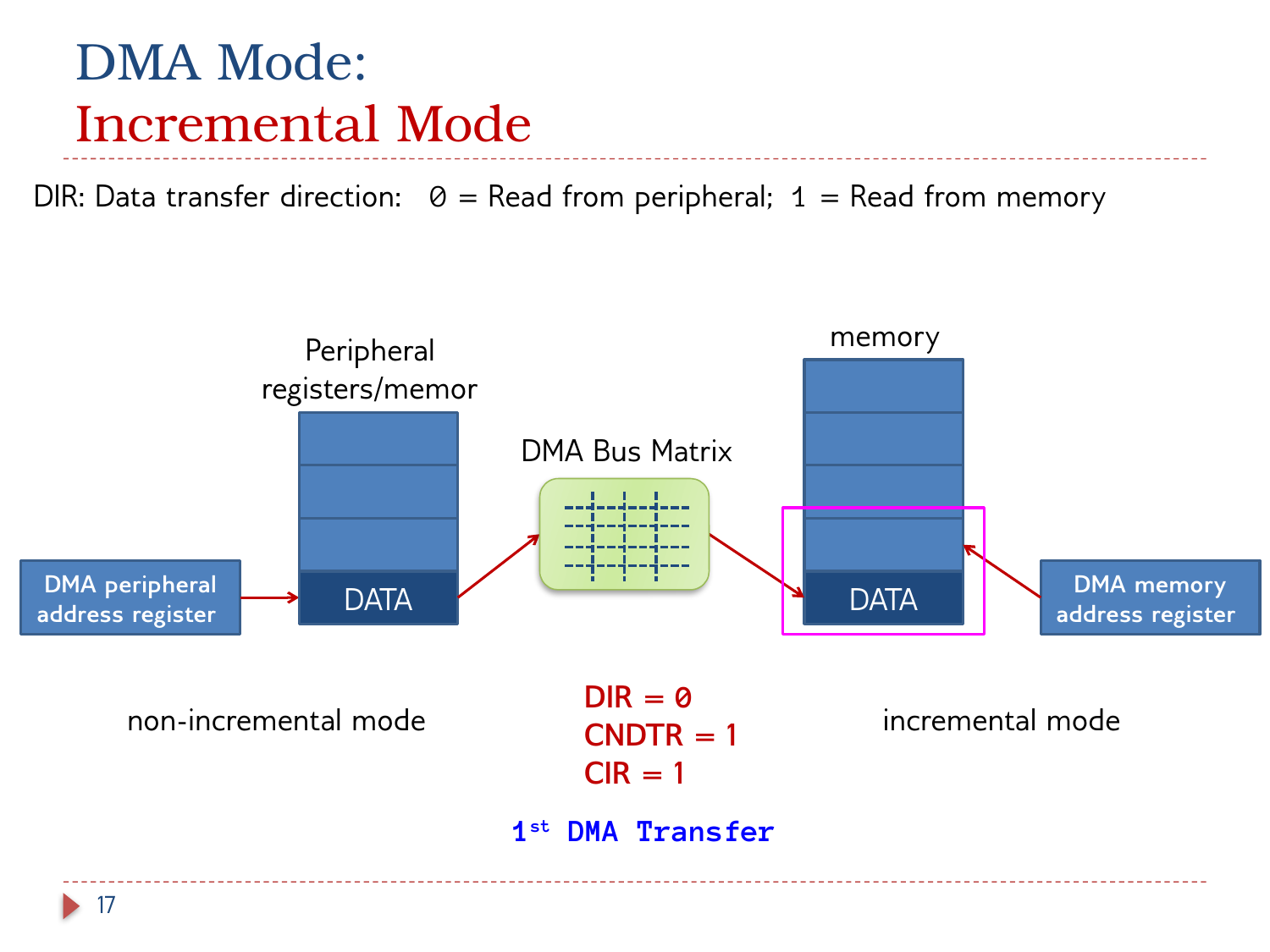

# DMA Mode: Incremental Mode
DIR: Data transfer direction:   0 = Read from peripheral;  1 = Read from memory
memory
Peripheral registers/memory

DMA Bus Matrix

DMA peripheral address register
DMA memory address register
DATA
DATA
DIR = 0
CNDTR = 1
CIR = 1
incremental mode
non-incremental mode
1st DMA Transfer
17